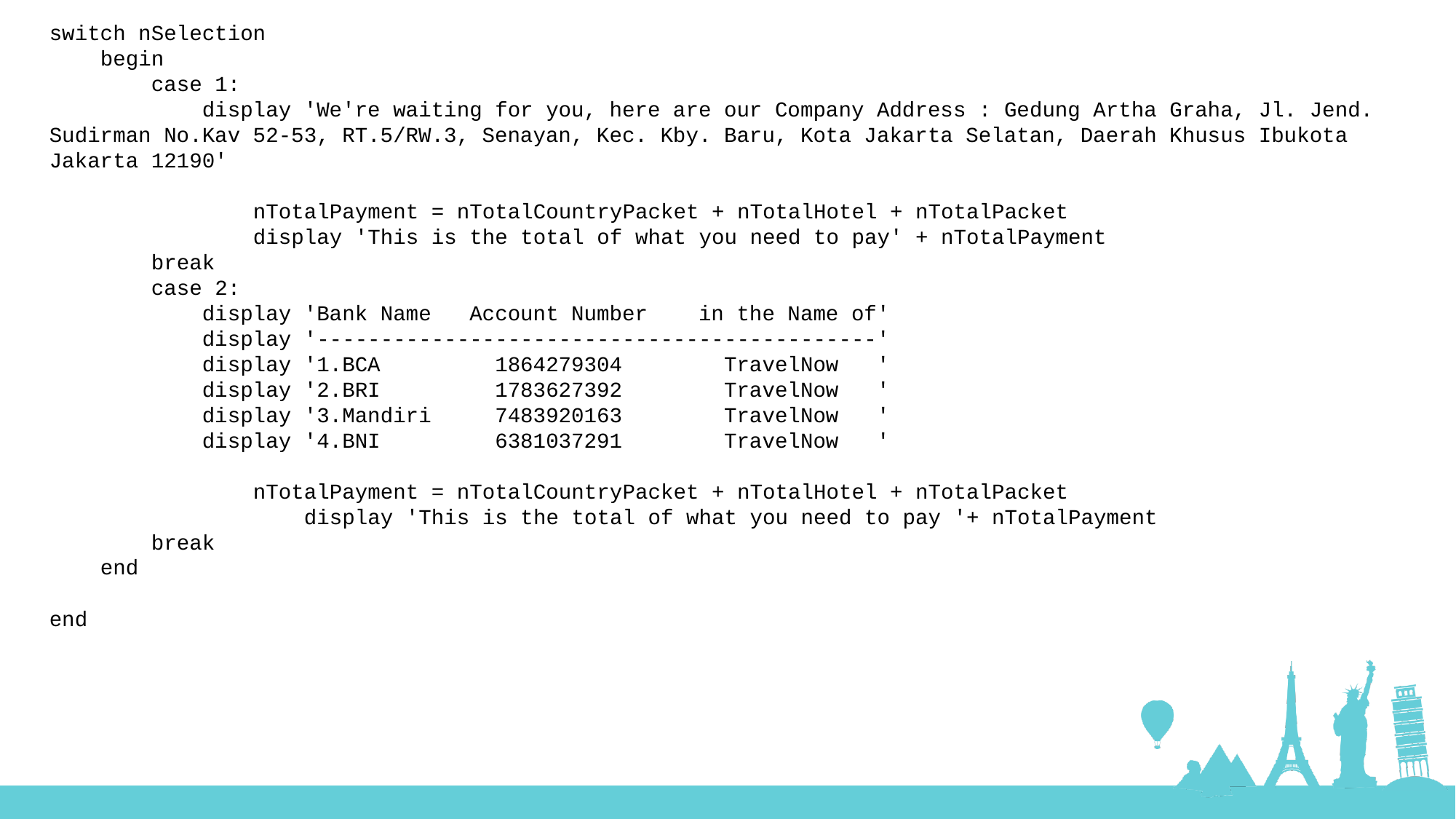

switch nSelection
    begin
        case 1:
            display 'We're waiting for you, here are our Company Address : Gedung Artha Graha, Jl. Jend. Sudirman No.Kav 52-53, RT.5/RW.3, Senayan, Kec. Kby. Baru, Kota Jakarta Selatan, Daerah Khusus Ibukota Jakarta 12190'

                nTotalPayment = nTotalCountryPacket + nTotalHotel + nTotalPacket
                display 'This is the total of what you need to pay' + nTotalPayment
        break
        case 2:
            display 'Bank Name   Account Number    in the Name of'
            display '--------------------------------------------'
            display '1.BCA         1864279304        TravelNow   '
            display '2.BRI         1783627392        TravelNow   '
            display '3.Mandiri     7483920163        TravelNow   '
            display '4.BNI         6381037291        TravelNow   '

                nTotalPayment = nTotalCountryPacket + nTotalHotel + nTotalPacket
                    display 'This is the total of what you need to pay '+ nTotalPayment
        break
    end

end